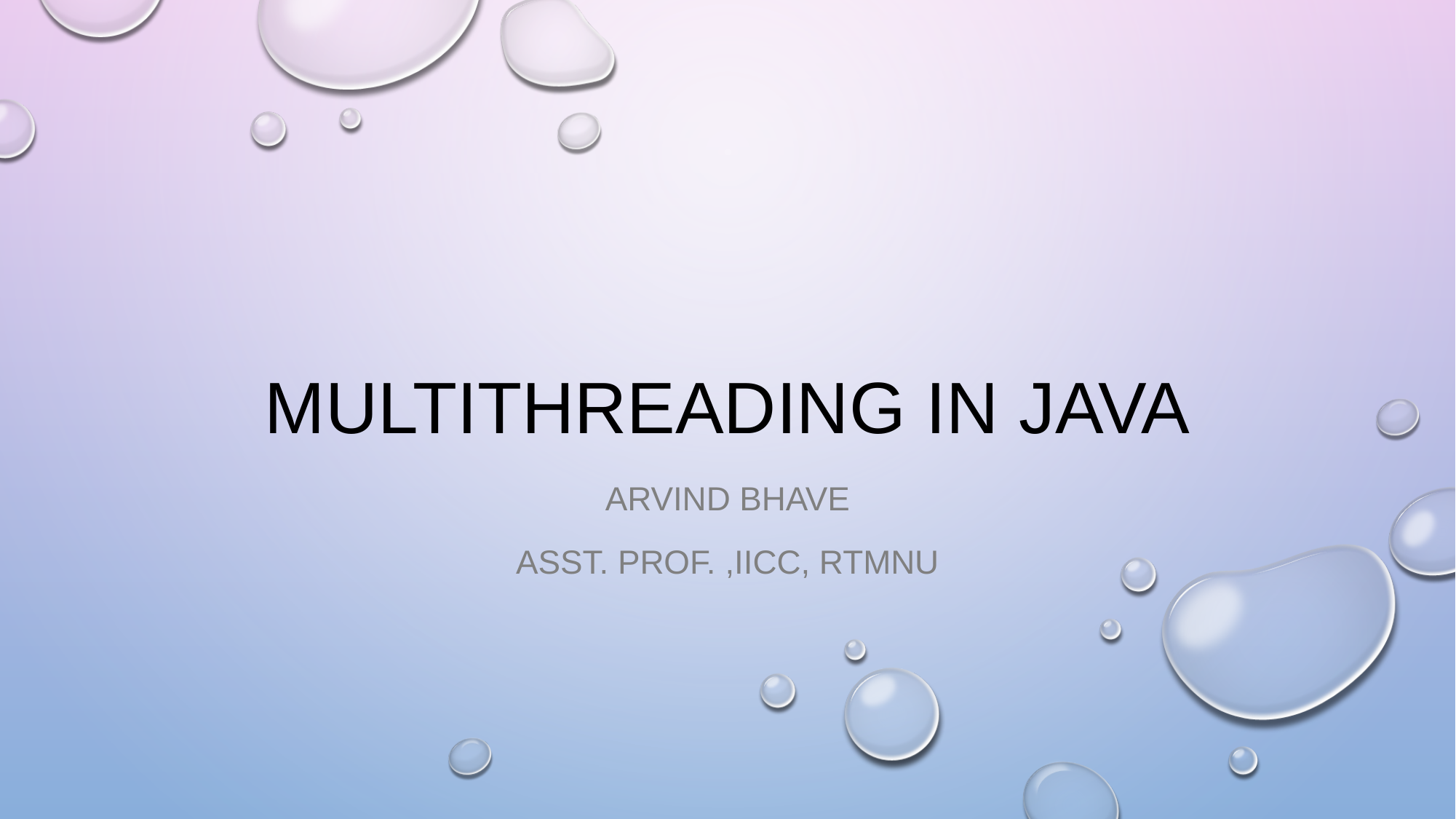

# Multithreading in java
Arvind bhave
Asst. prof. ,iicc, rtmnu